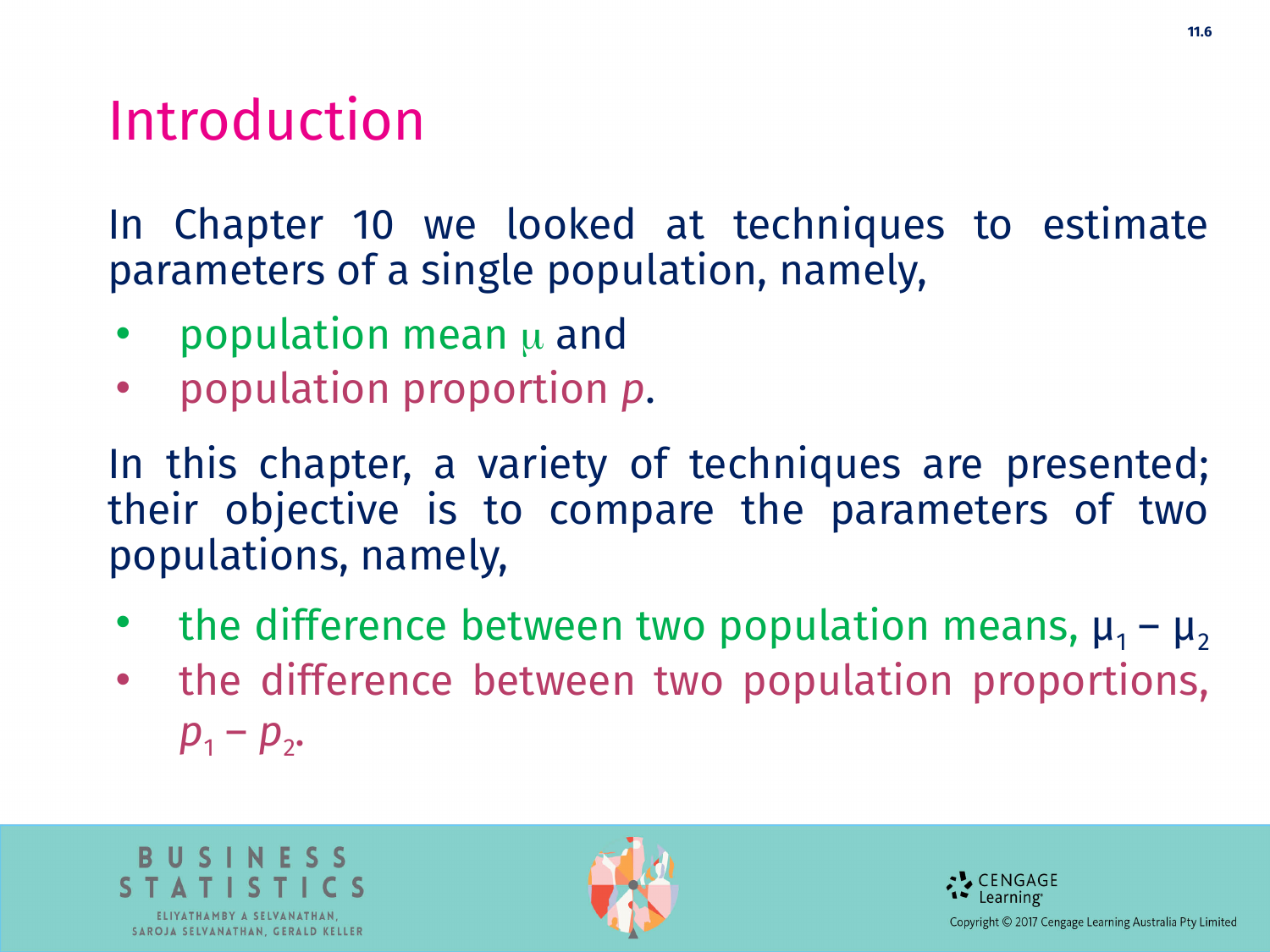

11.6
# Introduction
In Chapter 10 we looked at techniques to estimate parameters of a single population, namely,
population mean μ and
population proportion p.
In this chapter, a variety of techniques are presented; their objective is to compare the parameters of two populations, namely,
the difference between two population means, μ1 – μ2
the difference between two population proportions, p1 – p2.